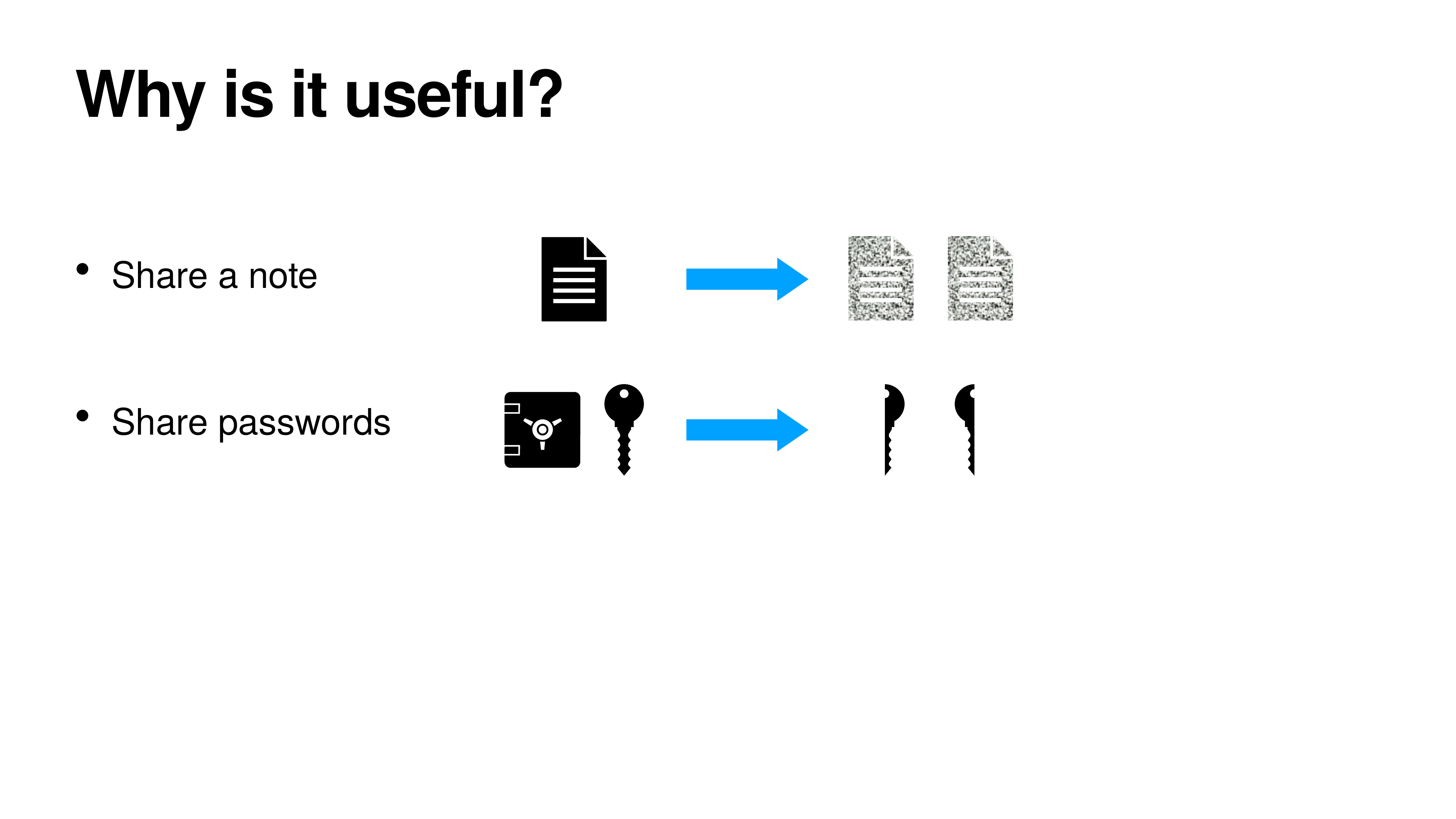

# Why is it useful?

Share a note

Share passwords